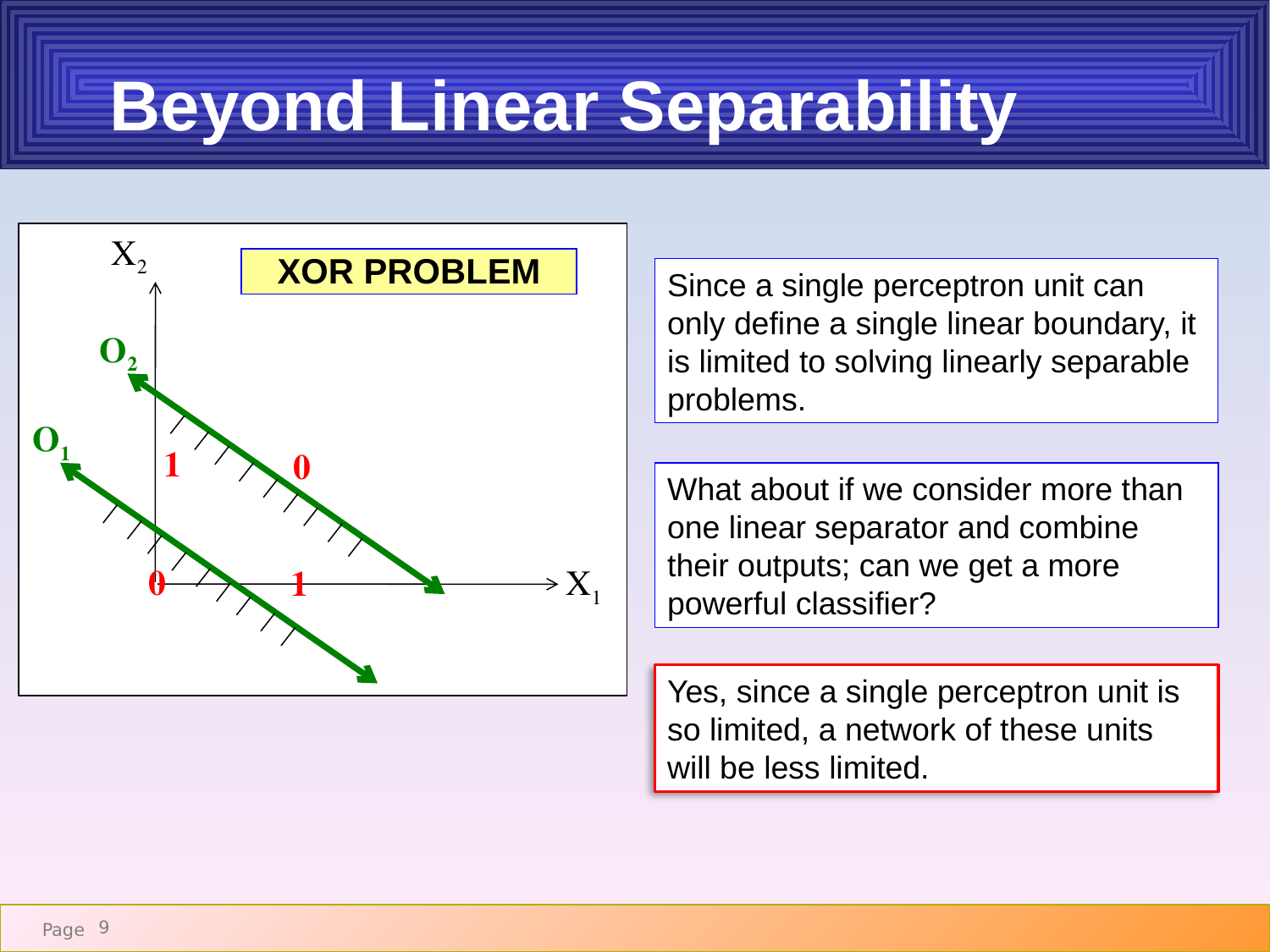

# Beyond Linear Separability

X2
XOR PROBLEM
Since a single perceptron unit can only define a single linear boundary, it is limited to solving linearly separable problems.
O2
O1
1
0
What about if we consider more than one linear separator and combine their outputs; can we get a more powerful classifier?
0
X1
1
Yes, since a single perceptron unit is so limited, a network of these units will be less limited.
9